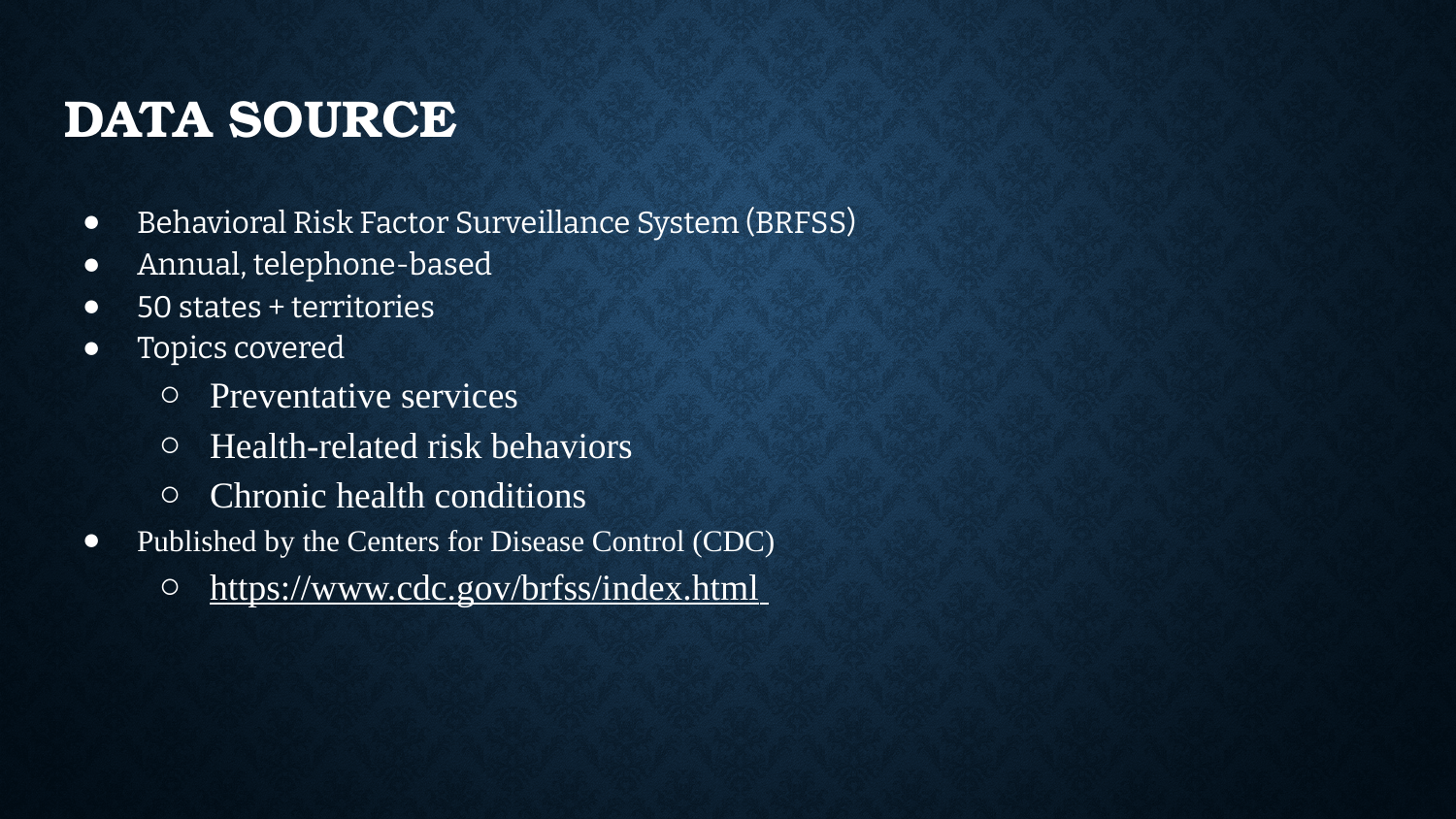

# DATA SOURCE
Behavioral Risk Factor Surveillance System (BRFSS)
Annual, telephone-based
50 states + territories
Topics covered
Preventative services
Health-related risk behaviors
Chronic health conditions
Published by the Centers for Disease Control (CDC)
https://www.cdc.gov/brfss/index.html